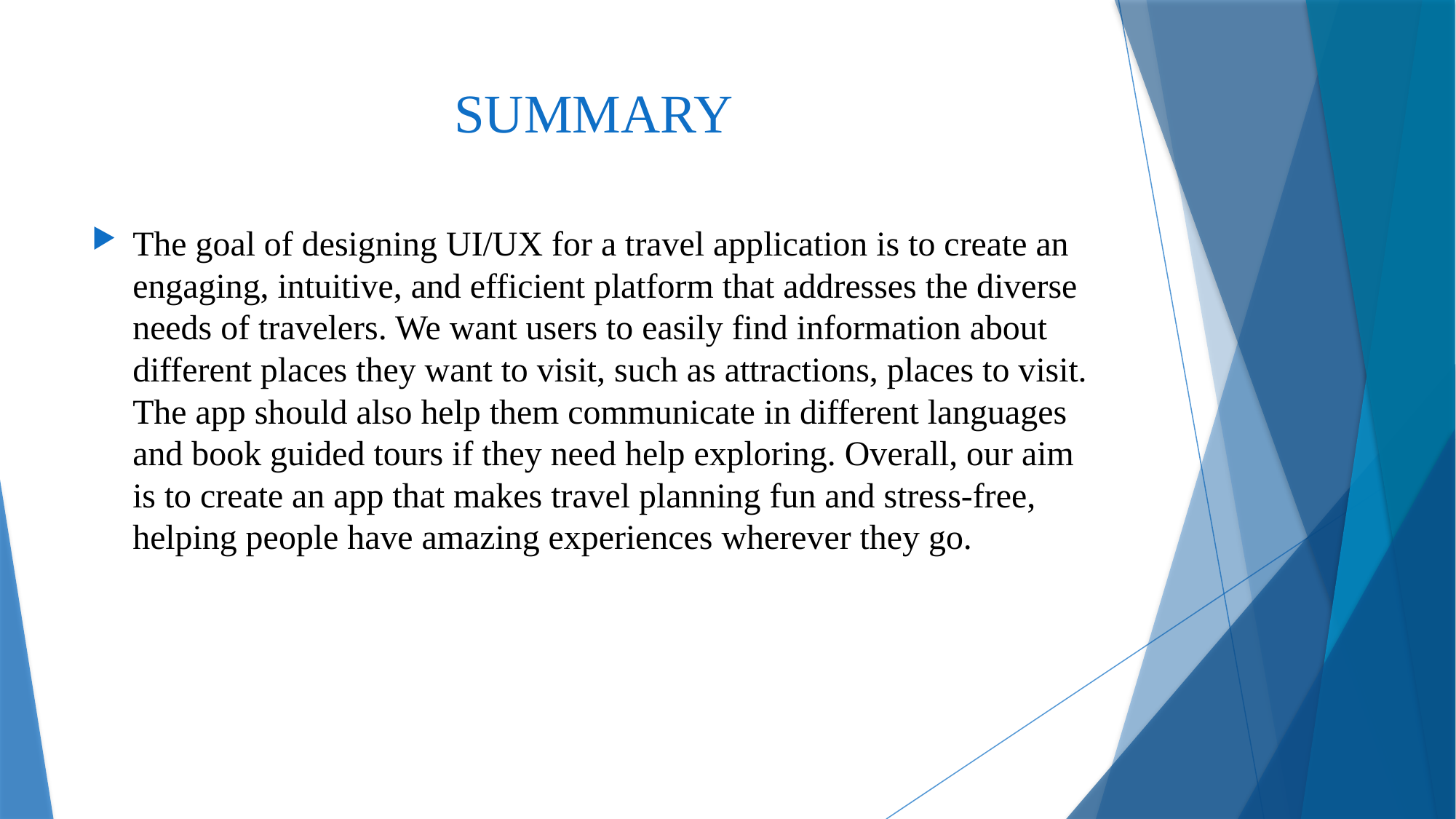

# SUMMARY
The goal of designing UI/UX for a travel application is to create an engaging, intuitive, and efficient platform that addresses the diverse needs of travelers. We want users to easily find information about different places they want to visit, such as attractions, places to visit. The app should also help them communicate in different languages and book guided tours if they need help exploring. Overall, our aim is to create an app that makes travel planning fun and stress-free, helping people have amazing experiences wherever they go.